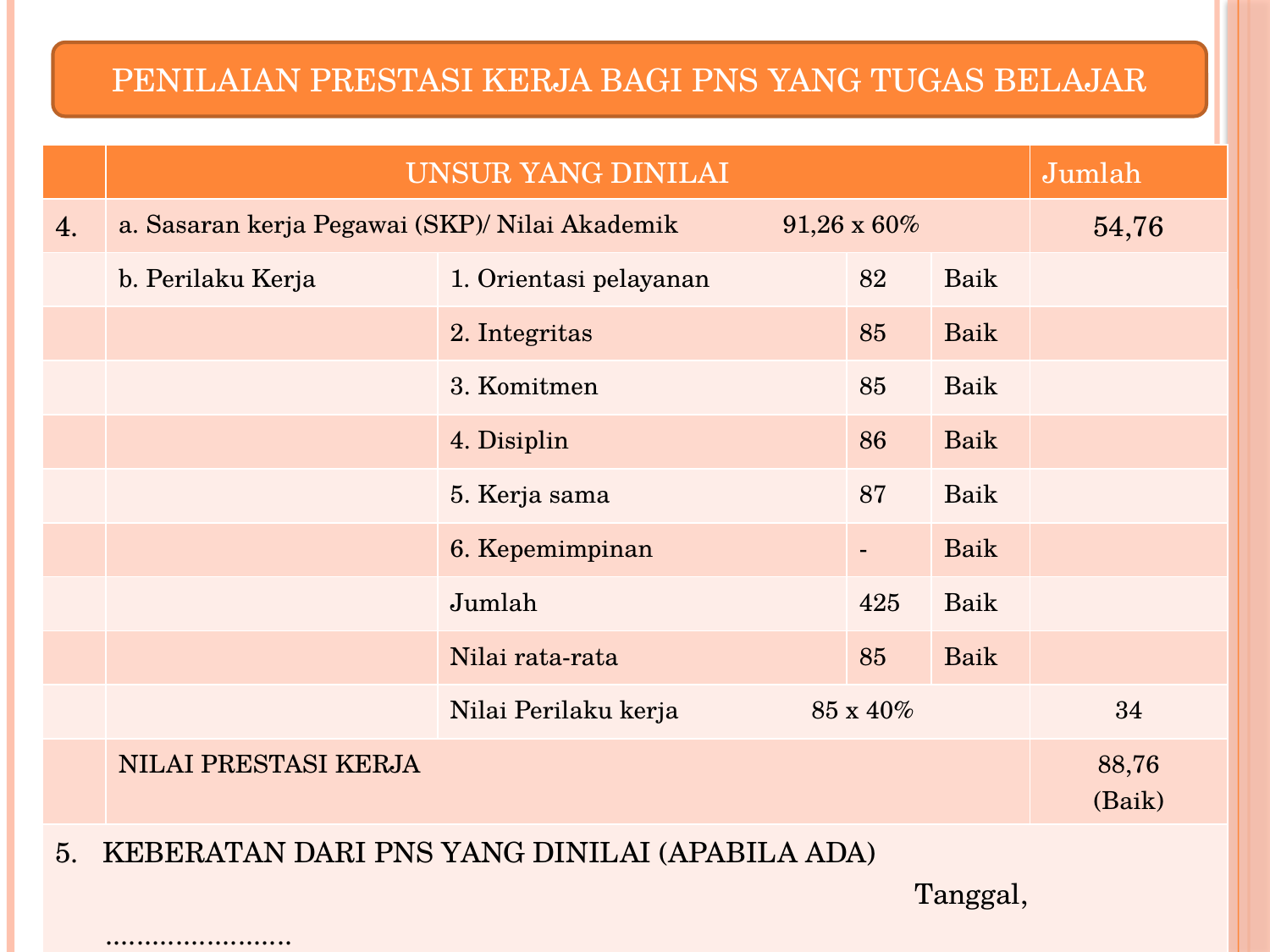

PENILAIAN PRESTASI KERJA BAGI PNS YANG TUGAS BELAJAR
|  | UNSUR YANG DINILAI |  |  |  | Jumlah |
| --- | --- | --- | --- | --- | --- |
| 4. | a. Sasaran kerja Pegawai (SKP)/ Nilai Akademik 91,26 x 60% |  |  |  | 54,76 |
|  | b. Perilaku Kerja | 1. Orientasi pelayanan | 82 | Baik |  |
|  |  | 2. Integritas | 85 | Baik |  |
|  |  | 3. Komitmen | 85 | Baik |  |
|  |  | 4. Disiplin | 86 | Baik |  |
|  |  | 5. Kerja sama | 87 | Baik |  |
|  |  | 6. Kepemimpinan | - | Baik |  |
|  |  | Jumlah | 425 | Baik |  |
|  |  | Nilai rata-rata | 85 | Baik |  |
|  |  | Nilai Perilaku kerja 85 x 40% |  |  | 34 |
|  | NILAI PRESTASI KERJA |  |  |  | 88,76 (Baik) |
| KEBERATAN DARI PNS YANG DINILAI (APABILA ADA) Tanggal, ........................ |  |  |  |  |  |